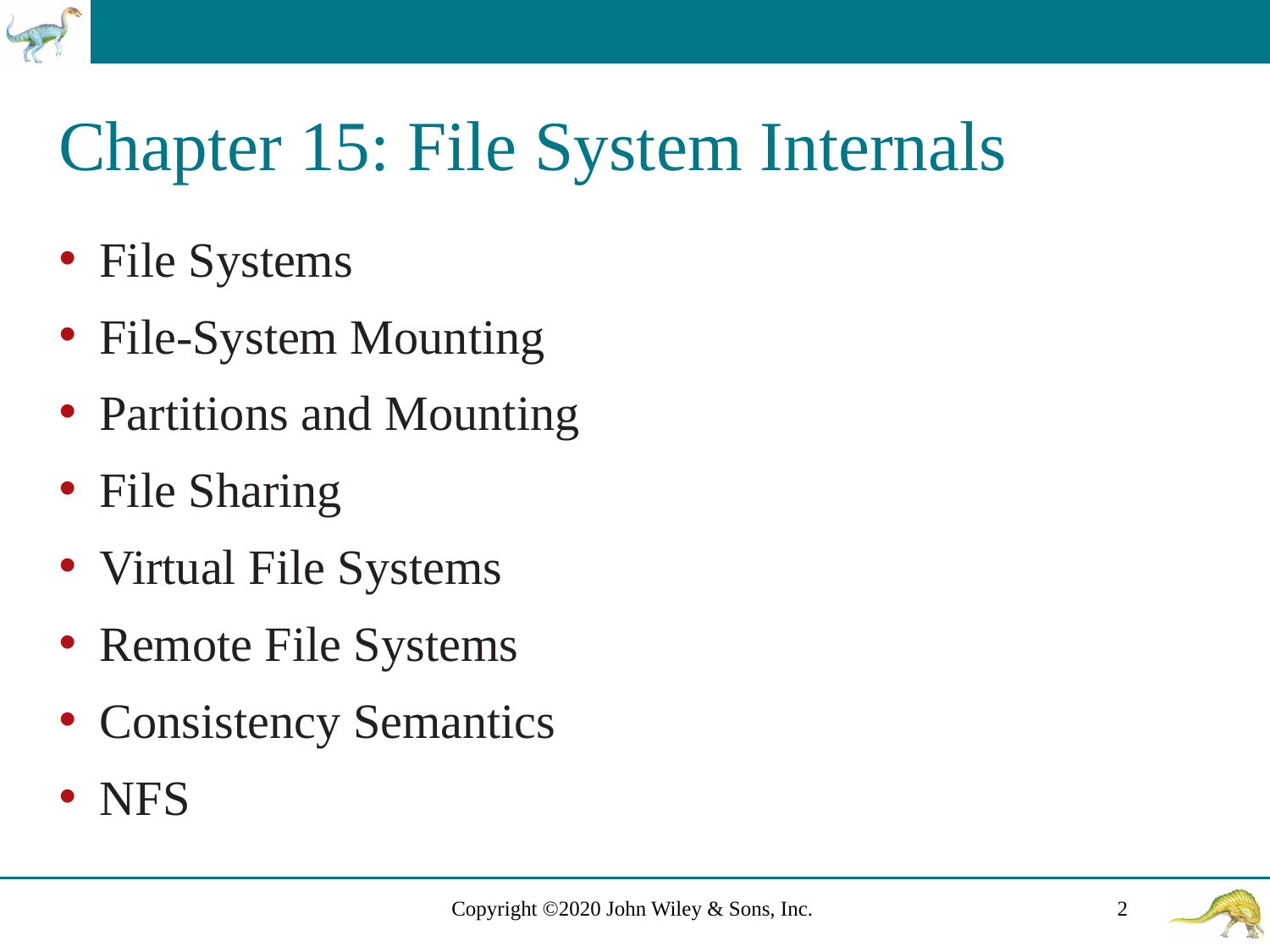

# Chapter 15: File System Internals
File Systems
File-System Mounting
Partitions and Mounting
File Sharing
Virtual File Systems
Remote File Systems
Consistency Semantics
N F S
Copyright ©2020 John Wiley & Sons, Inc.
2